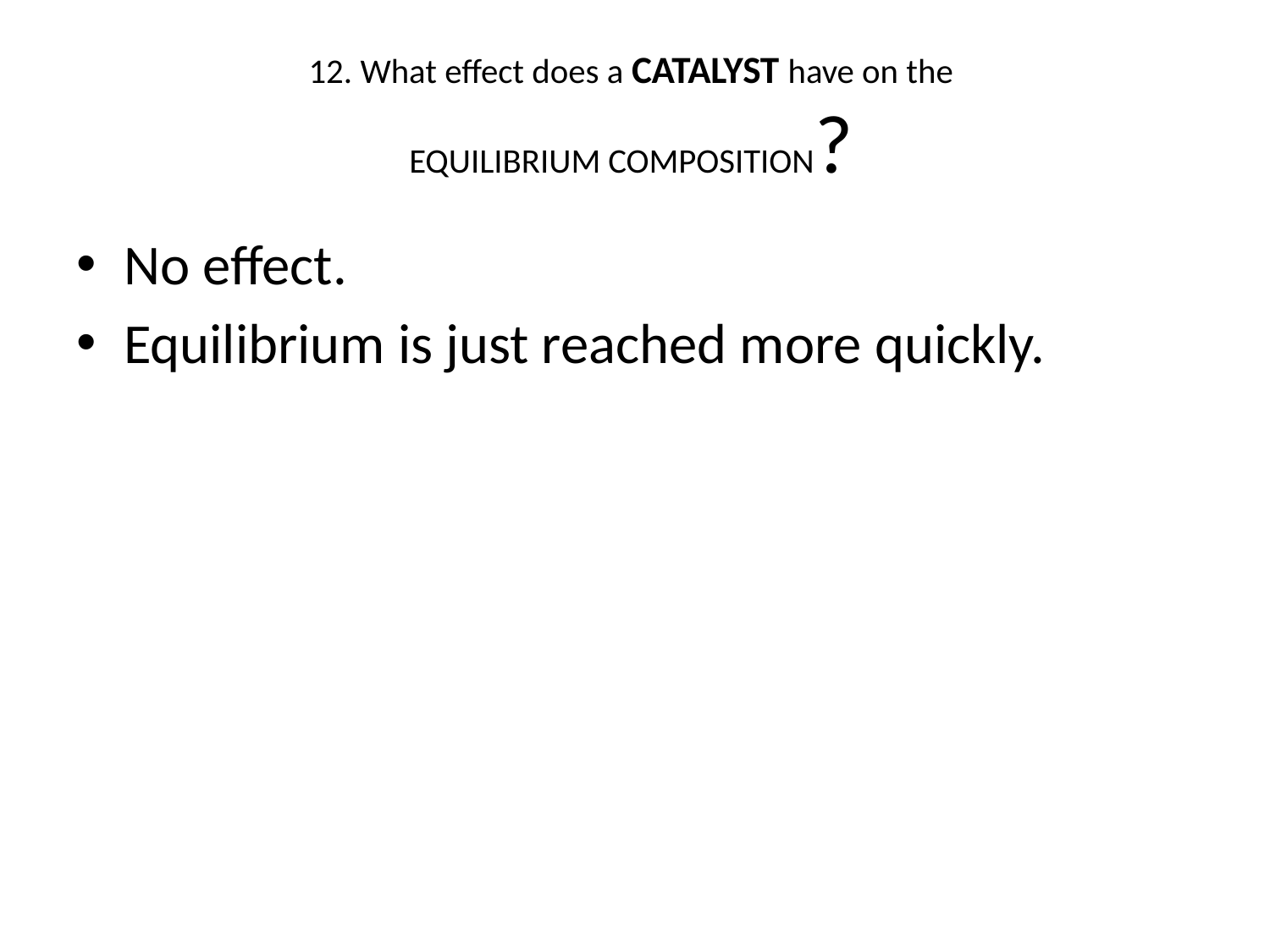

# 12. What effect does a CATALYST have on the EQUILIBRIUM COMPOSITION?
No effect.
Equilibrium is just reached more quickly.